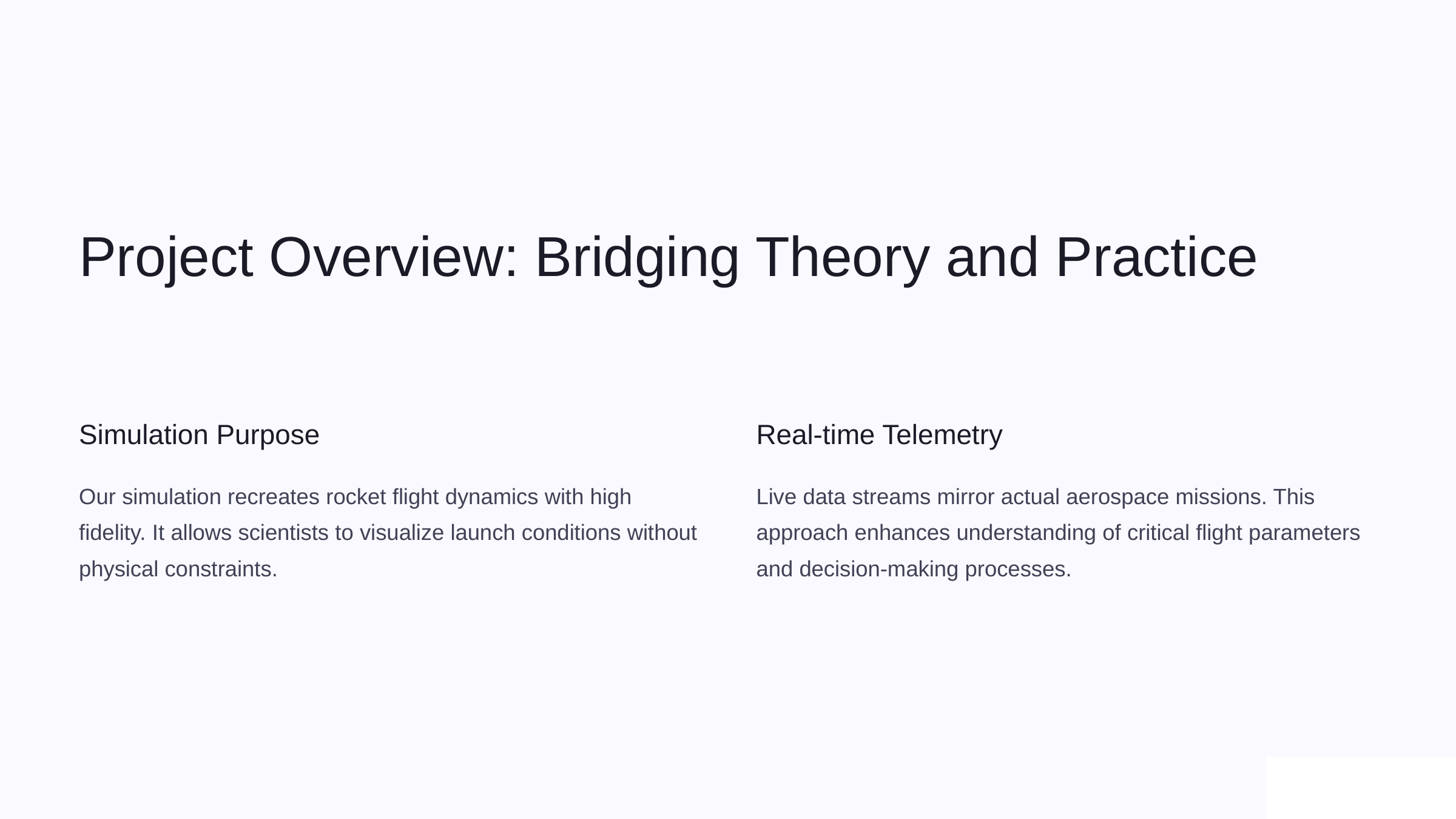

Project Overview: Bridging Theory and Practice
Simulation Purpose
Real-time Telemetry
Our simulation recreates rocket flight dynamics with high fidelity. It allows scientists to visualize launch conditions without physical constraints.
Live data streams mirror actual aerospace missions. This approach enhances understanding of critical flight parameters and decision-making processes.